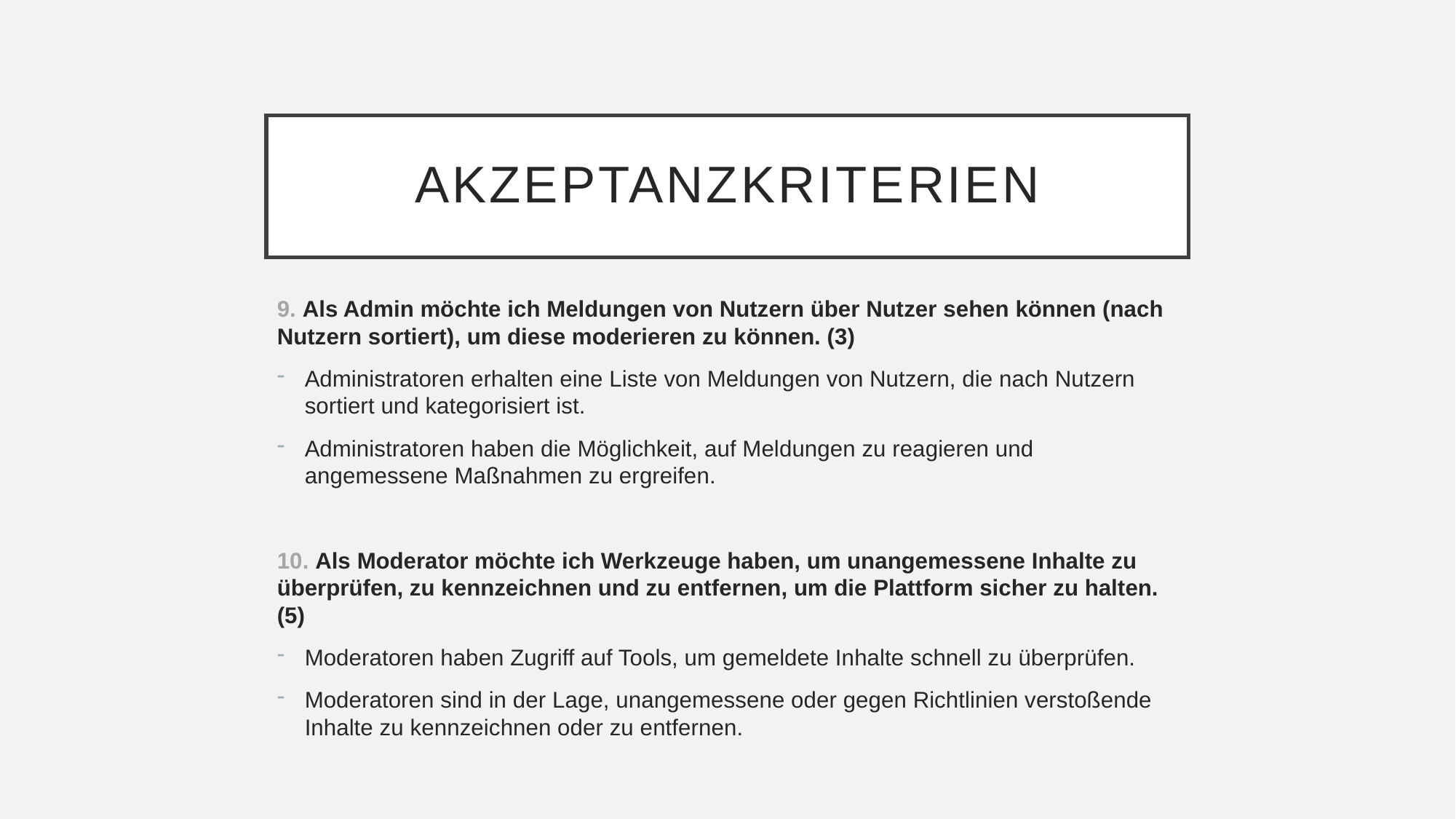

Akzeptanzkriterien
9. Als Admin möchte ich Meldungen von Nutzern über Nutzer sehen können (nach Nutzern sortiert), um diese moderieren zu können. (3)
Administratoren erhalten eine Liste von Meldungen von Nutzern, die nach Nutzern sortiert und kategorisiert ist.
Administratoren haben die Möglichkeit, auf Meldungen zu reagieren und angemessene Maßnahmen zu ergreifen.

10. Als Moderator möchte ich Werkzeuge haben, um unangemessene Inhalte zu überprüfen, zu kennzeichnen und zu entfernen, um die Plattform sicher zu halten. (5)
Moderatoren haben Zugriff auf Tools, um gemeldete Inhalte schnell zu überprüfen.
Moderatoren sind in der Lage, unangemessene oder gegen Richtlinien verstoßende Inhalte zu kennzeichnen oder zu entfernen.